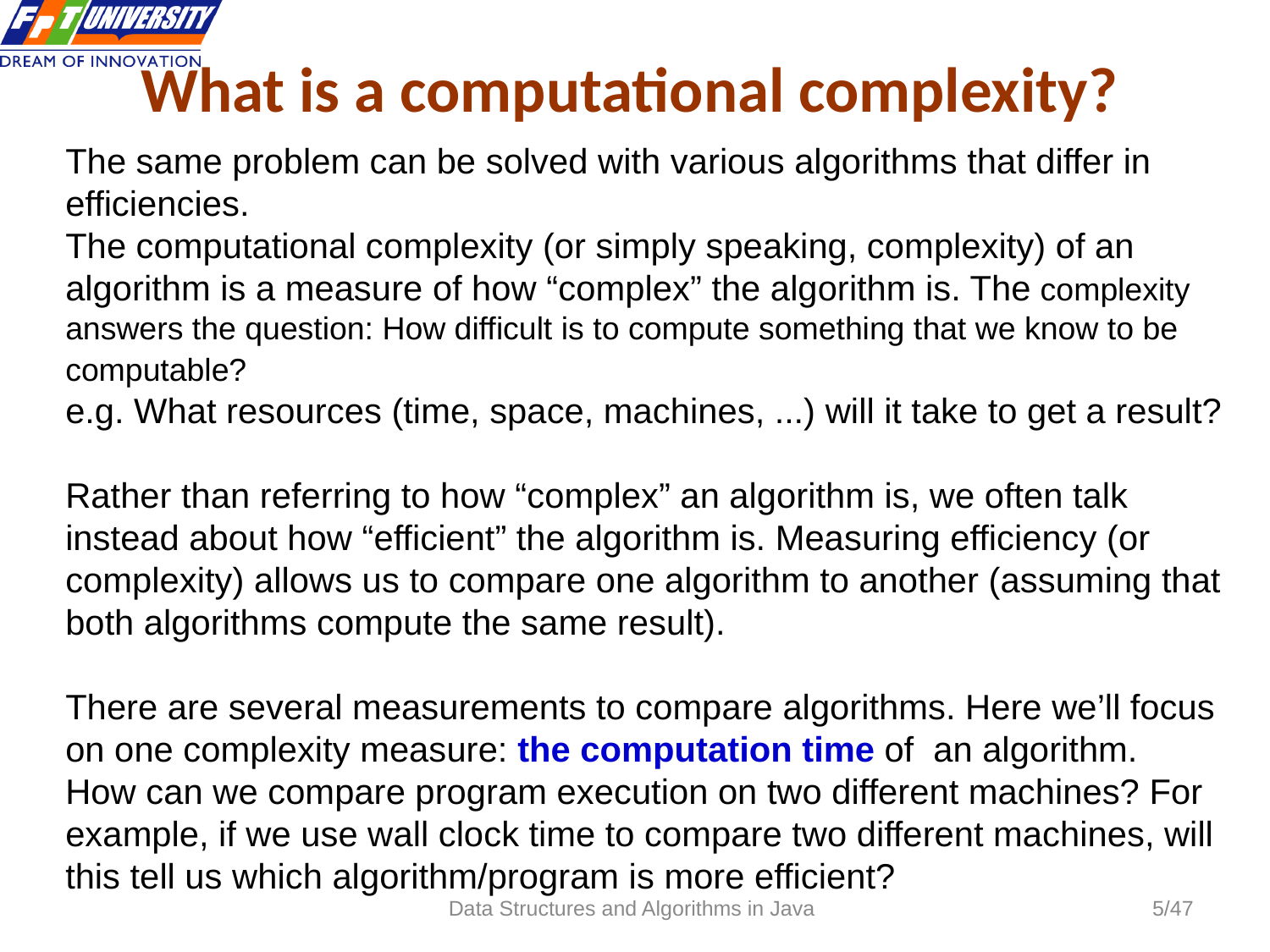

# What is a computational complexity?
The same problem can be solved with various algorithms that differ in efficiencies.
The computational complexity (or simply speaking, complexity) of an algorithm is a measure of how “complex” the algorithm is. The complexity answers the question: How difficult is to compute something that we know to be computable?
e.g. What resources (time, space, machines, ...) will it take to get a result?

Rather than referring to how “complex” an algorithm is, we often talk instead about how “efficient” the algorithm is. Measuring efficiency (or complexity) allows us to compare one algorithm to another (assuming that both algorithms compute the same result).

There are several measurements to compare algorithms. Here we’ll focus on one complexity measure: the computation time of  an algorithm.
How can we compare program execution on two different machines? For example, if we use wall clock time to compare two different machines, will this tell us which algorithm/program is more efficient?
Data Structures and Algorithms in Java
5/47